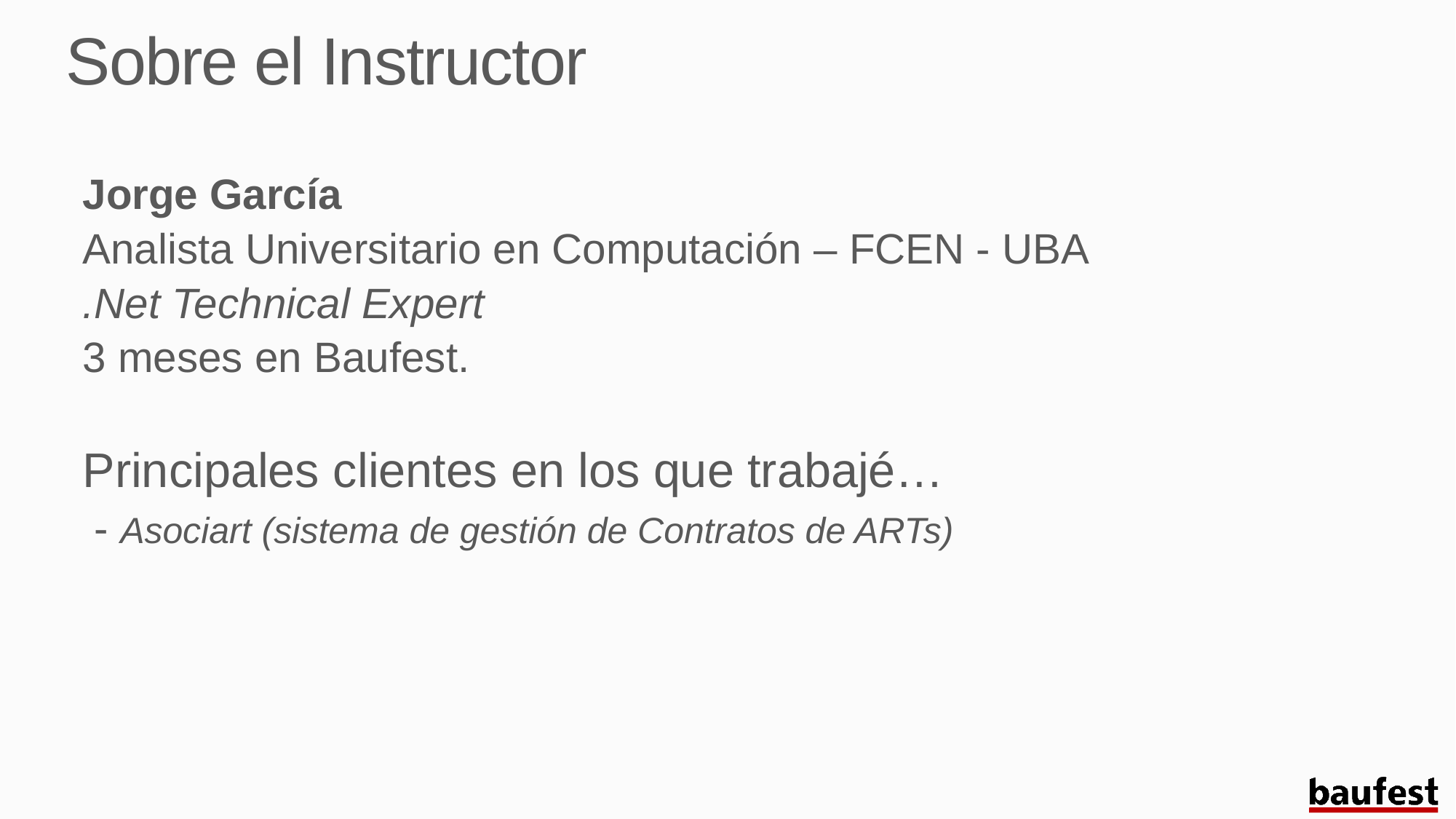

# Sobre el Instructor
Jorge García
Analista Universitario en Computación – FCEN - UBA
.Net Technical Expert
3 meses en Baufest.

Principales clientes en los que trabajé…
 - Asociart (sistema de gestión de Contratos de ARTs)